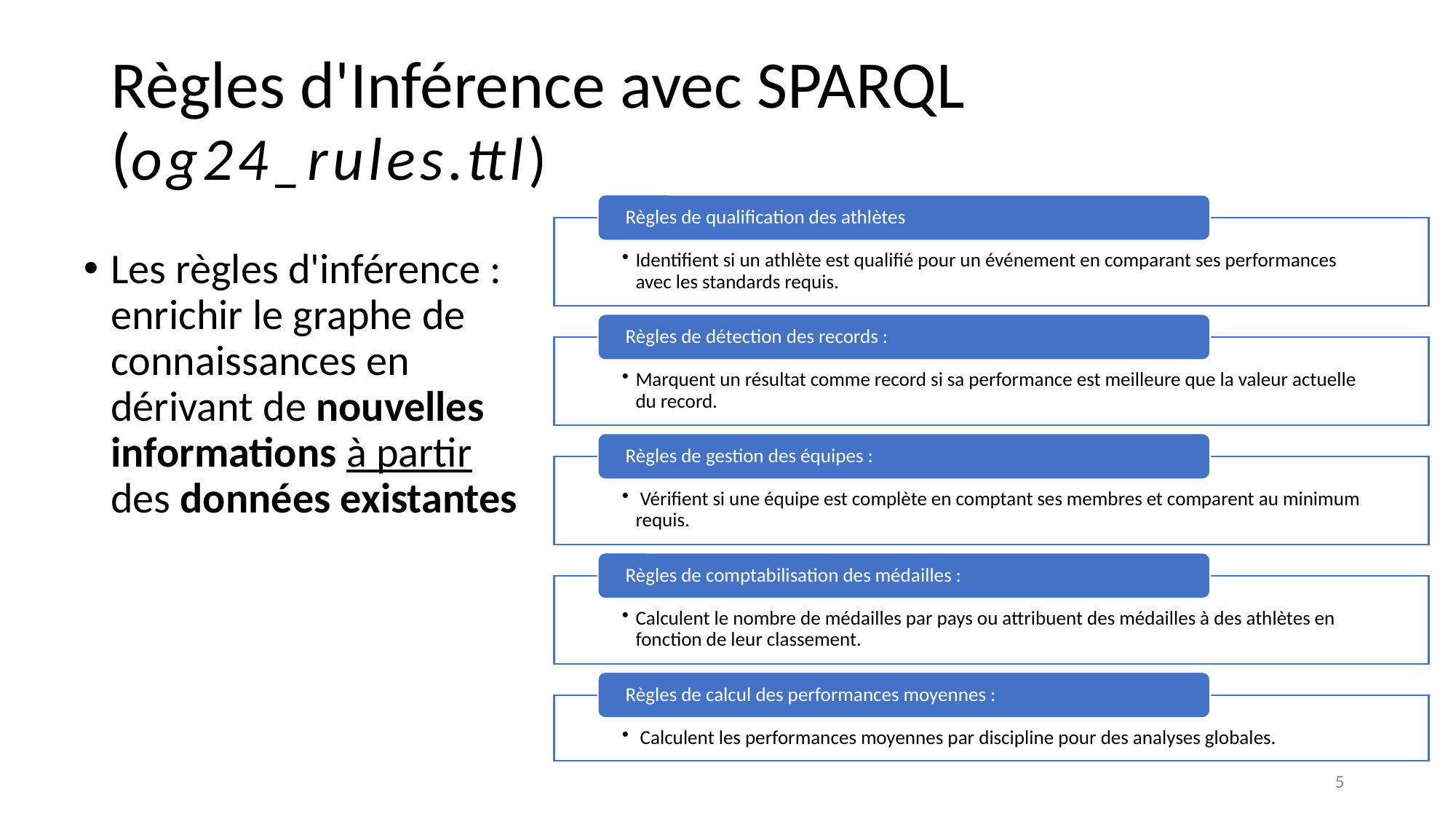

# Règles d'Inférence avec SPARQL (og24_rules.ttl)
Identifient si un athlète est qualifié pour un événement en comparant ses performances avec les standards requis.
Règles de qualification des athlètes
Marquent un résultat comme record si sa performance est meilleure que la valeur actuelle du record.
Règles de détection des records :
 Vérifient si une équipe est complète en comptant ses membres et comparent au minimum requis.
Règles de gestion des équipes :
Calculent le nombre de médailles par pays ou attribuent des médailles à des athlètes en fonction de leur classement.
Règles de comptabilisation des médailles :
 Calculent les performances moyennes par discipline pour des analyses globales.
Règles de calcul des performances moyennes :
Les règles d'inférence : enrichir le graphe de connaissances en dérivant de nouvelles informations à partir des données existantes

5